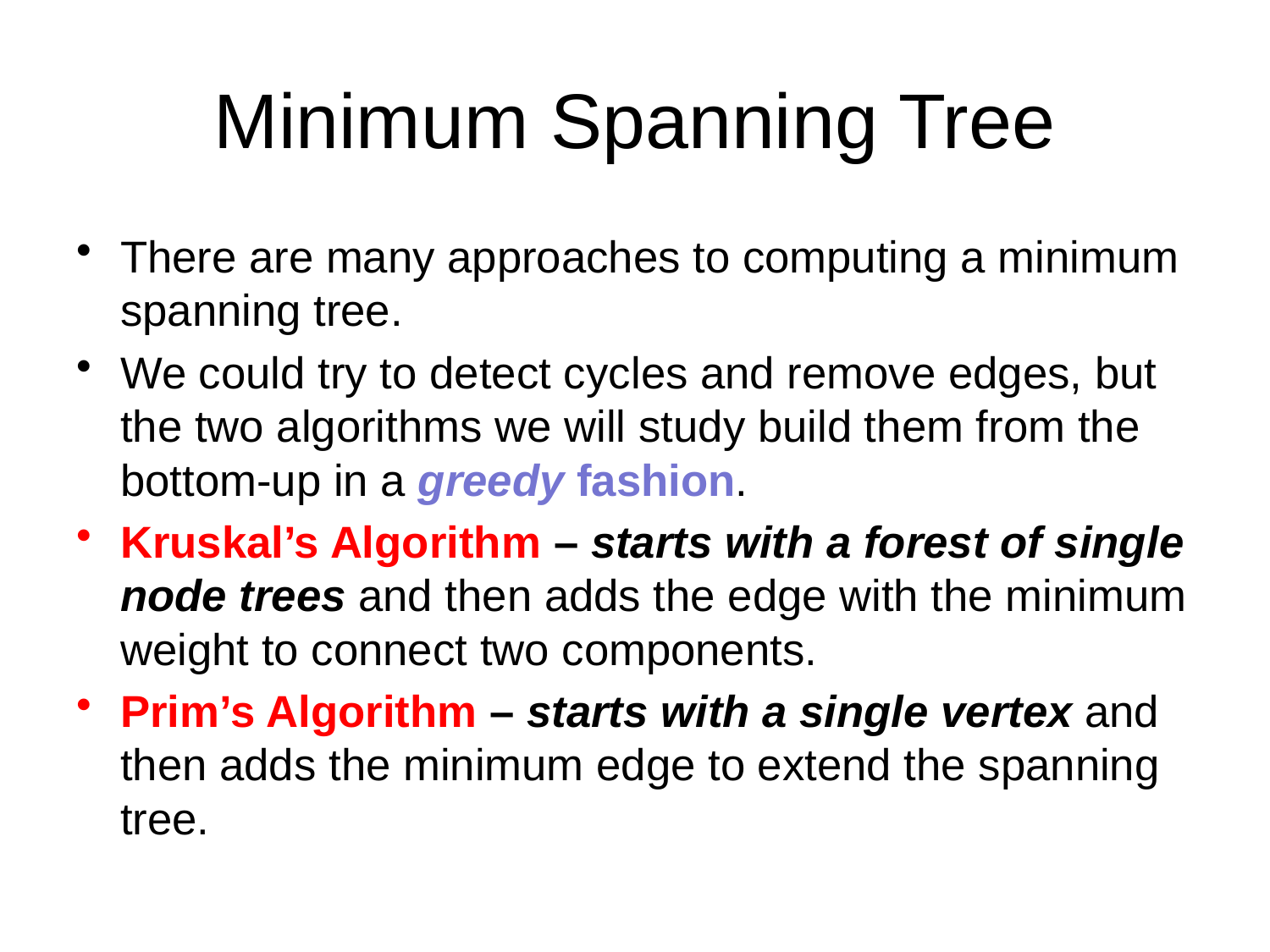

# Minimum Spanning Tree
There are many approaches to computing a minimum spanning tree.
We could try to detect cycles and remove edges, but the two algorithms we will study build them from the bottom-up in a greedy fashion.
Kruskal’s Algorithm – starts with a forest of single node trees and then adds the edge with the minimum weight to connect two components.
Prim’s Algorithm – starts with a single vertex and then adds the minimum edge to extend the spanning tree.